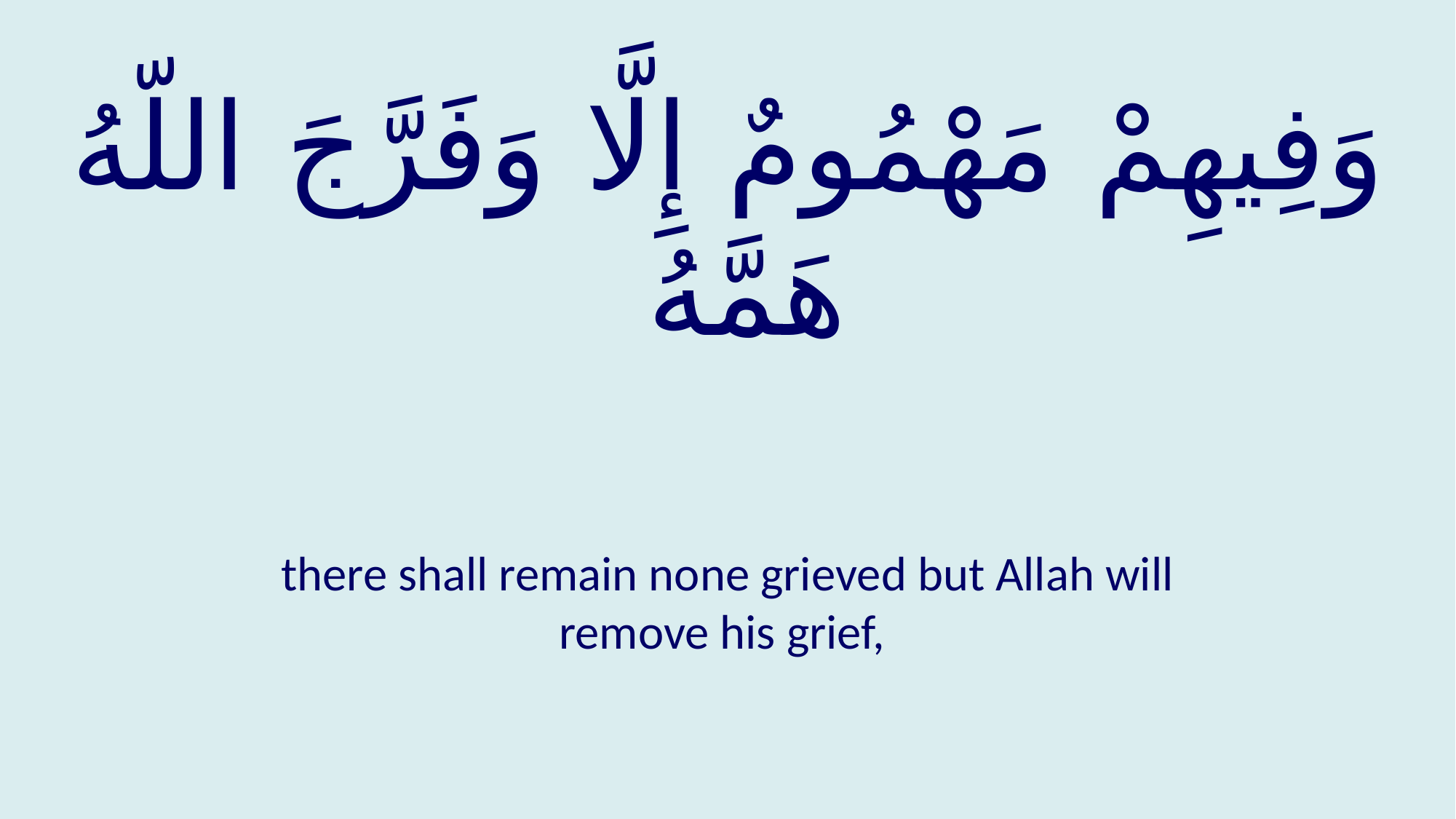

# وَفِيهِمْ مَهْمُومٌ إِلَّا وَفَرَّجَ اللّهُ هَمَّهُ
there shall remain none grieved but Allah will remove his grief,